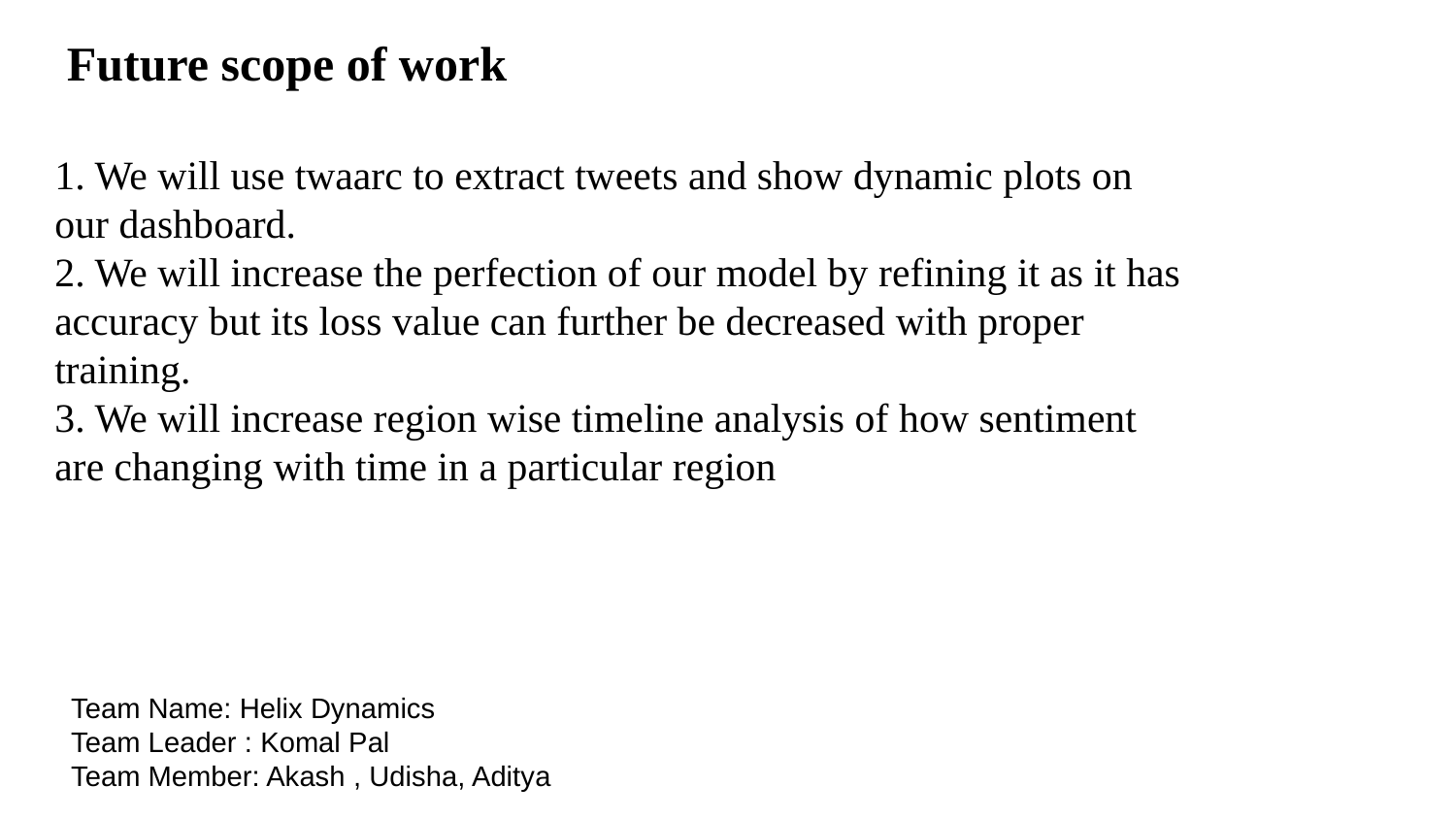

Future scope of work

1. We will use twaarc to extract tweets and show dynamic plots on our dashboard.
2. We will increase the perfection of our model by refining it as it has accuracy but its loss value can further be decreased with proper training.
3. We will increase region wise timeline analysis of how sentiment are changing with time in a particular region
Team Name: Helix Dynamics
Team Leader : Komal Pal
Team Member: Akash , Udisha, Aditya